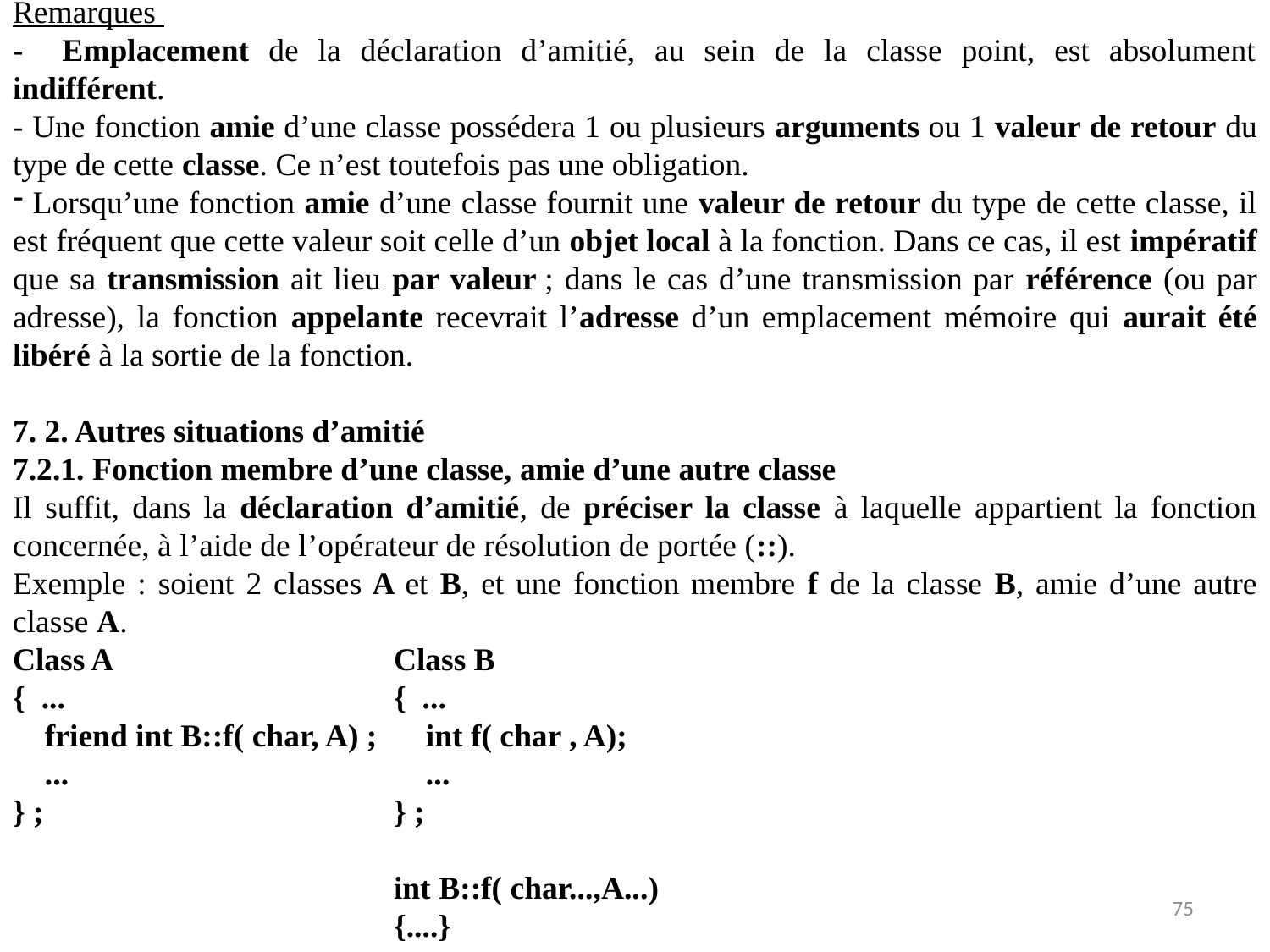

Remarques
-  Emplacement de la déclaration d’amitié, au sein de la classe point, est absolument indifférent.
- Une fonction amie d’une classe possédera 1 ou plusieurs arguments ou 1 valeur de retour du type de cette classe. Ce n’est toutefois pas une obligation.
 Lorsqu’une fonction amie d’une classe fournit une valeur de retour du type de cette classe, il est fréquent que cette valeur soit celle d’un objet local à la fonction. Dans ce cas, il est impératif que sa transmission ait lieu par valeur ; dans le cas d’une transmission par référence (ou par adresse), la fonction appelante recevrait l’adresse d’un emplacement mémoire qui aurait été libéré à la sortie de la fonction.

7. 2. Autres situations d’amitié
7.2.1. Fonction membre d’une classe, amie d’une autre classe
Il suffit, dans la déclaration d’amitié, de préciser la classe à laquelle appartient la fonction concernée, à l’aide de l’opérateur de résolution de portée (::).
Exemple : soient 2 classes A et B, et une fonction membre f de la classe B, amie d’une autre classe A.
Class A			Class B
{  ...			{  ...
    friend int B::f( char, A) ;	    int f( char , A);
    ...			    ...
} ;			} ;

			int B::f( char...,A...)
			{....}
75